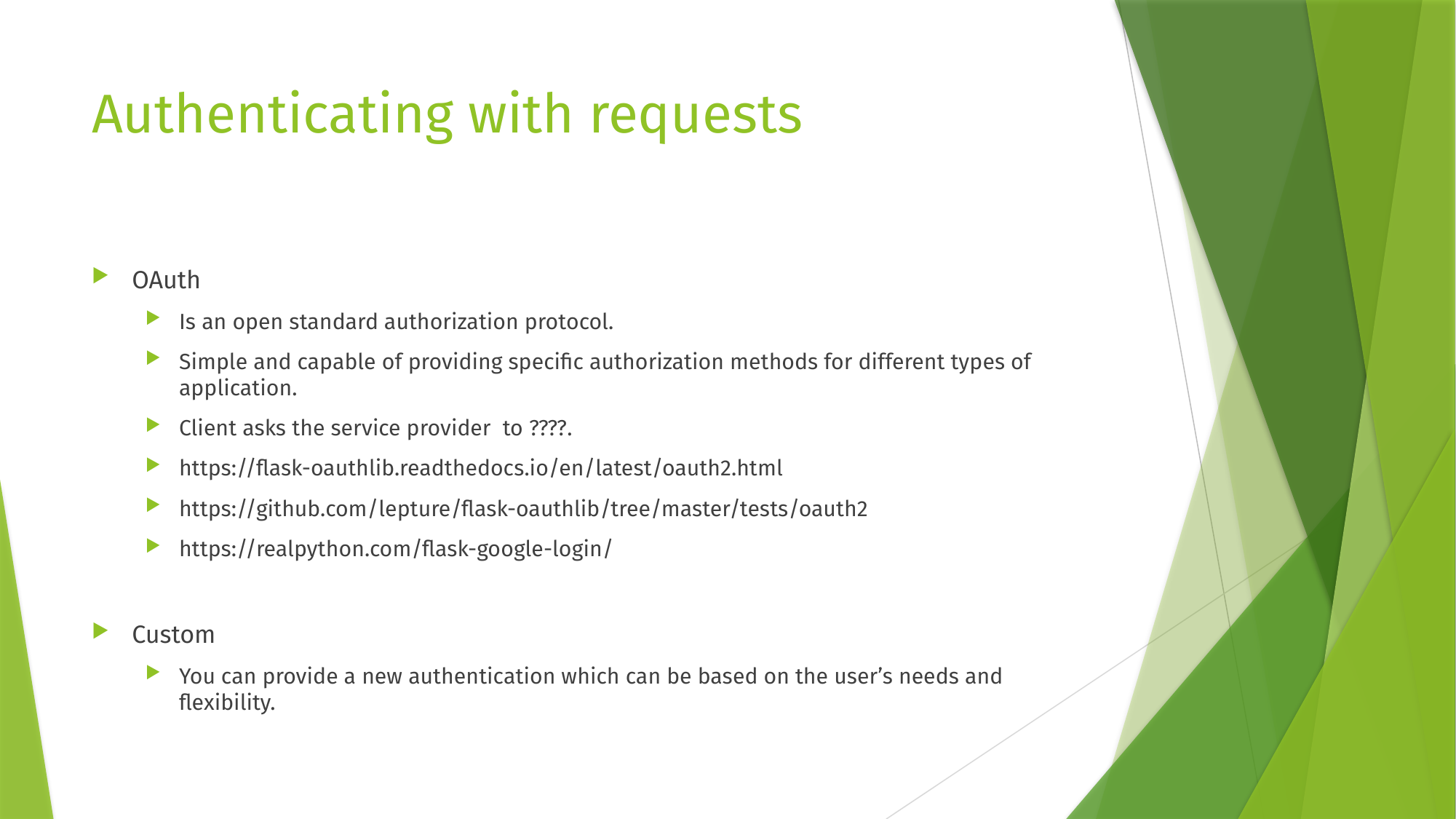

# Authenticating with requests
OAuth
Is an open standard authorization protocol.
Simple and capable of providing specific authorization methods for different types of application.
Client asks the service provider  to ????.
https://flask-oauthlib.readthedocs.io/en/latest/oauth2.html
https://github.com/lepture/flask-oauthlib/tree/master/tests/oauth2
https://realpython.com/flask-google-login/

Custom
You can provide a new authentication which can be based on the user’s needs and flexibility.